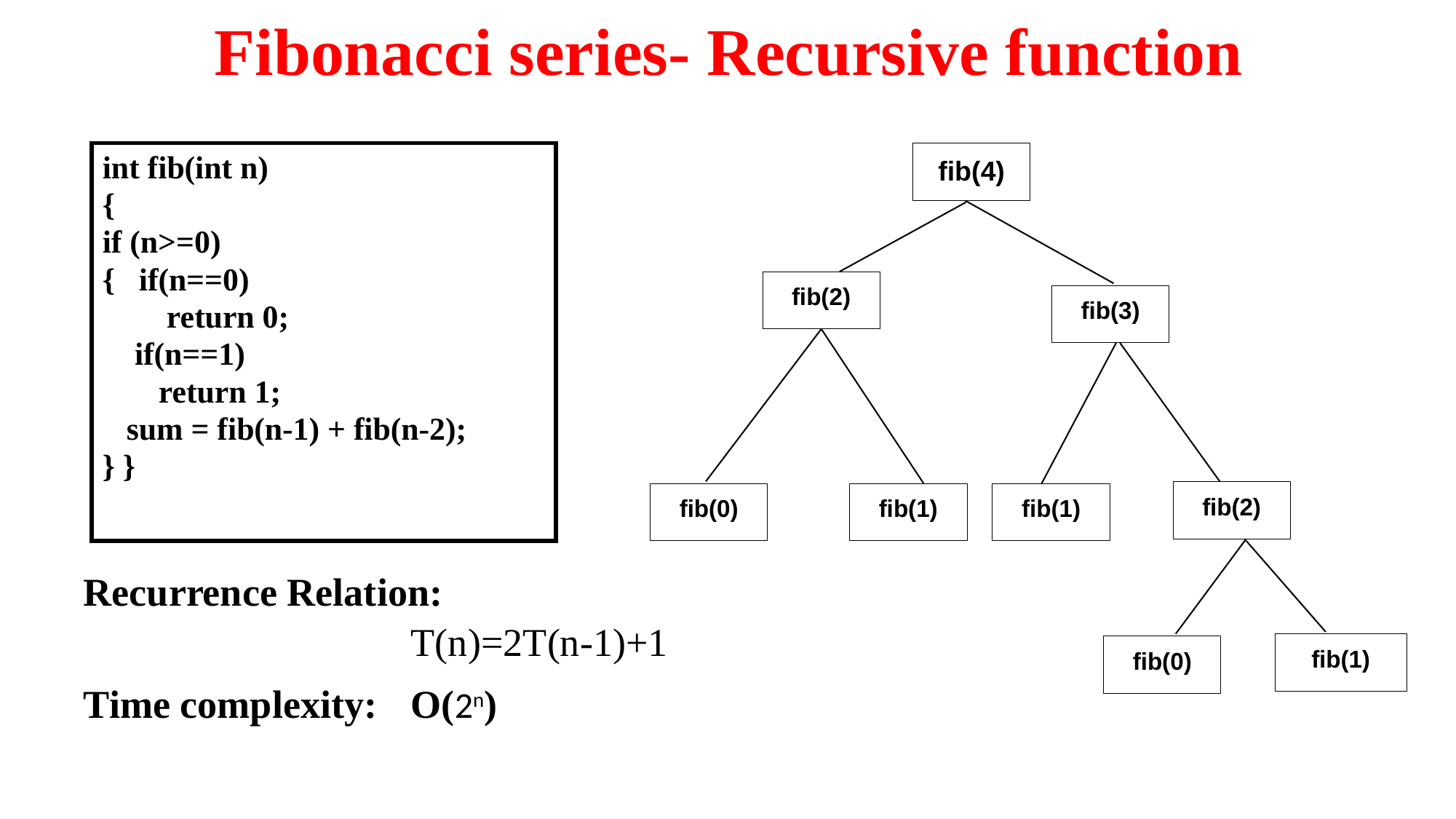

# Fibonacci series- Recursive function

Recurrence Relation:
 			T(n)=2T(n-1)+1
Time complexity:	O(2n)
| int fib(int n) { if (n>=0) { if(n==0) return 0; if(n==1) return 1; sum = fib(n-1) + fib(n-2); } } |
| --- |
fib(4)
fib(2)

fib(3)

fib(2)

fib(0)

fib(1)

fib(1)

fib(1)

fib(0)